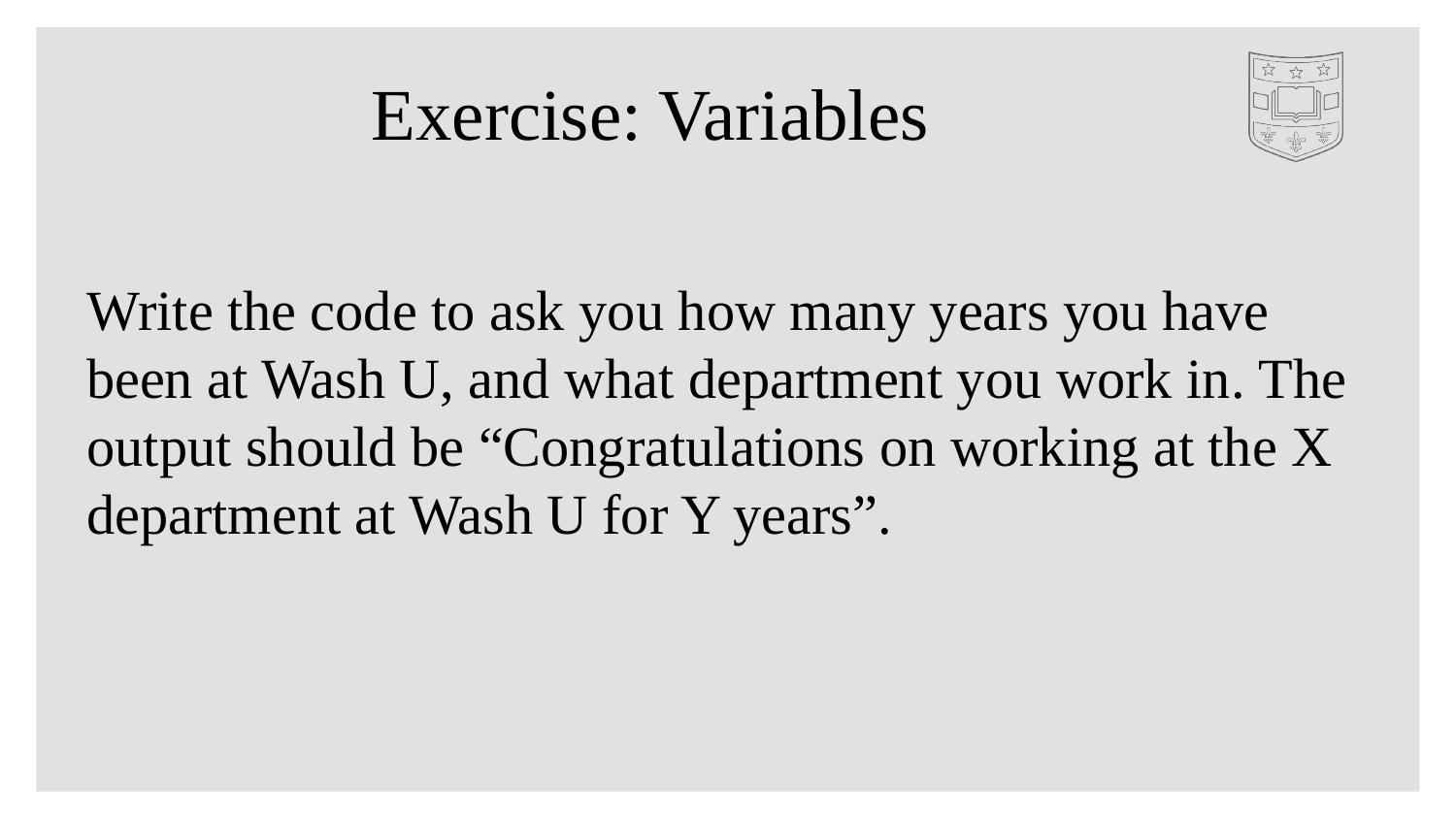

# Exercise: Variables

Write the code to ask you how many years you have been at Wash U, and what department you work in. The output should be “Congratulations on working at the X department at Wash U for Y years”.